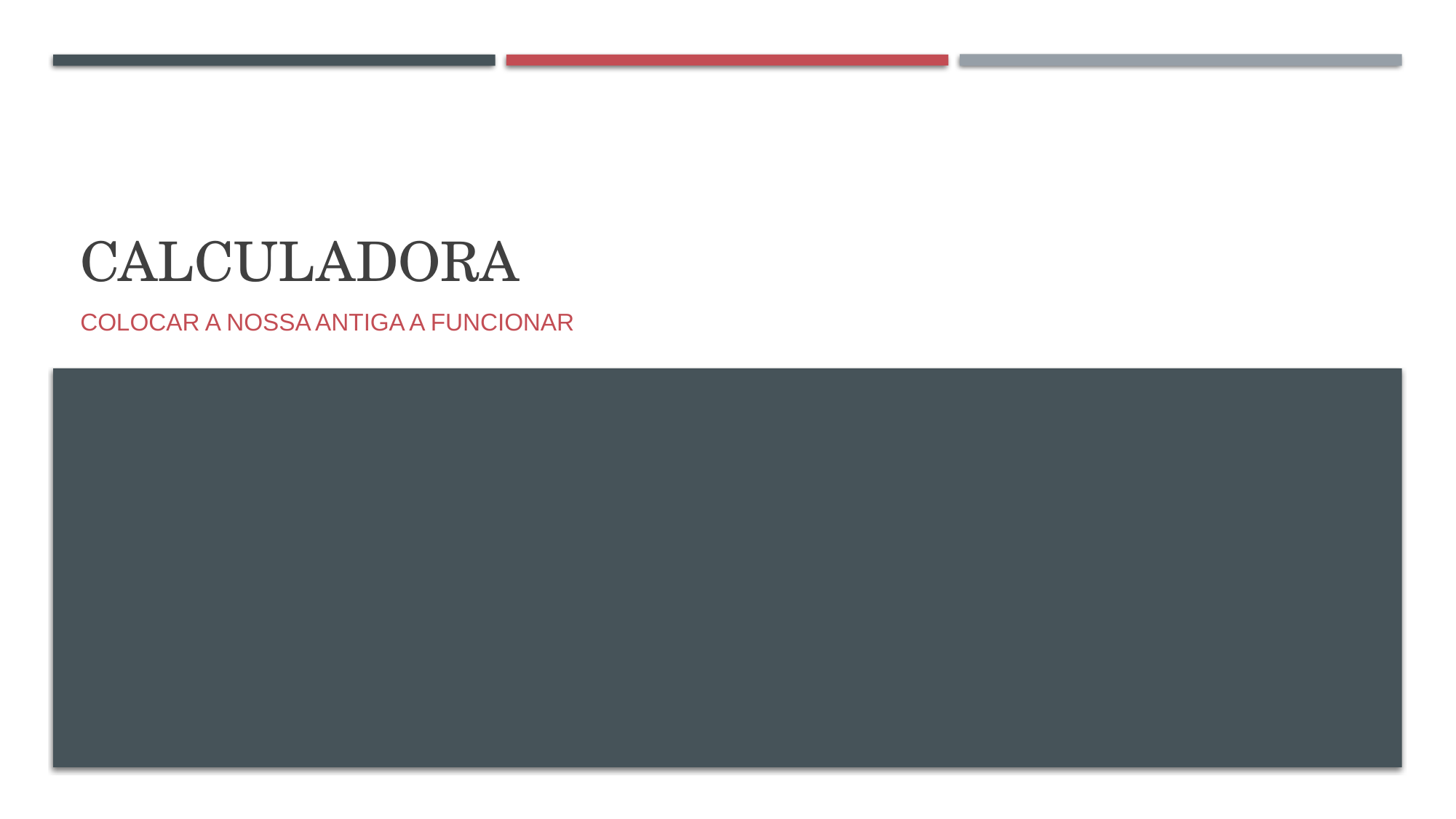

# Calculadora
Colocar a nossa antiga a funcionar